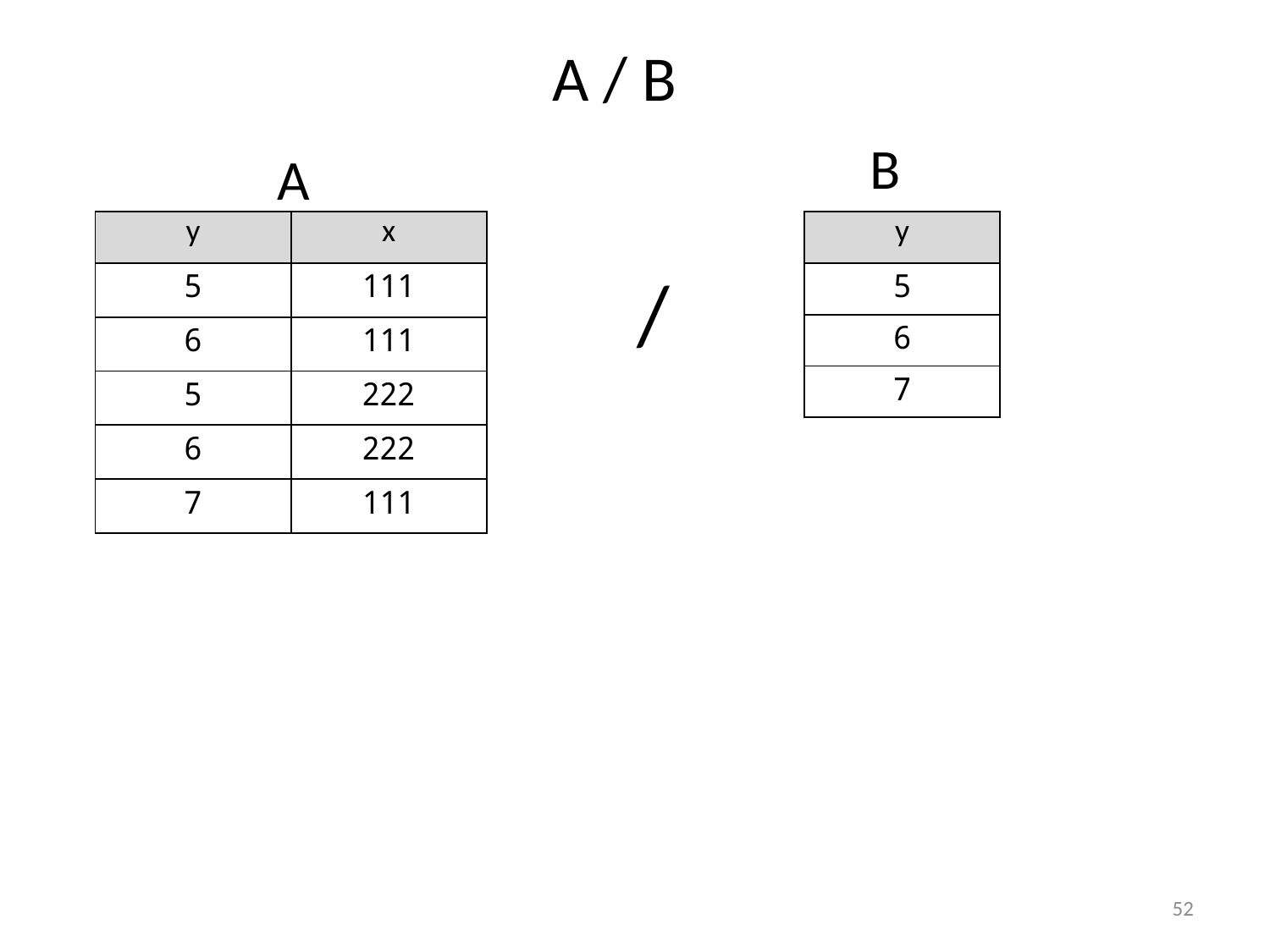

A / B
B
A
| y | x |
| --- | --- |
| 5 | 111 |
| 6 | 111 |
| 5 | 222 |
| 6 | 222 |
| 7 | 111 |
| y |
| --- |
| 5 |
| 6 |
| 7 |
/
52